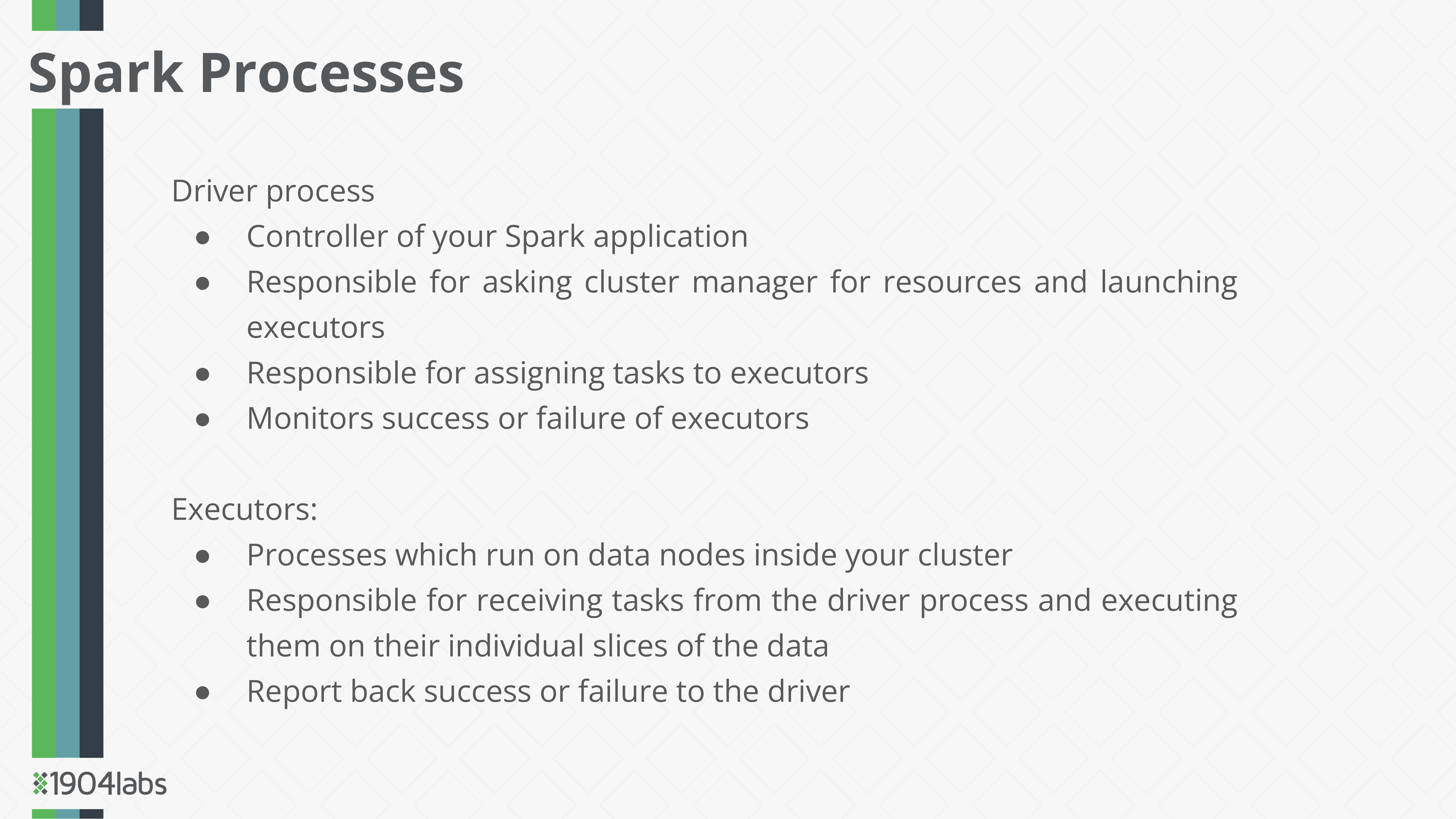

Spark Processes
Driver process
Controller of your Spark application
Responsible for asking cluster manager for resources and launching executors
Responsible for assigning tasks to executors
Monitors success or failure of executors

Executors:
Processes which run on data nodes inside your cluster
Responsible for receiving tasks from the driver process and executing them on their individual slices of the data
Report back success or failure to the driver